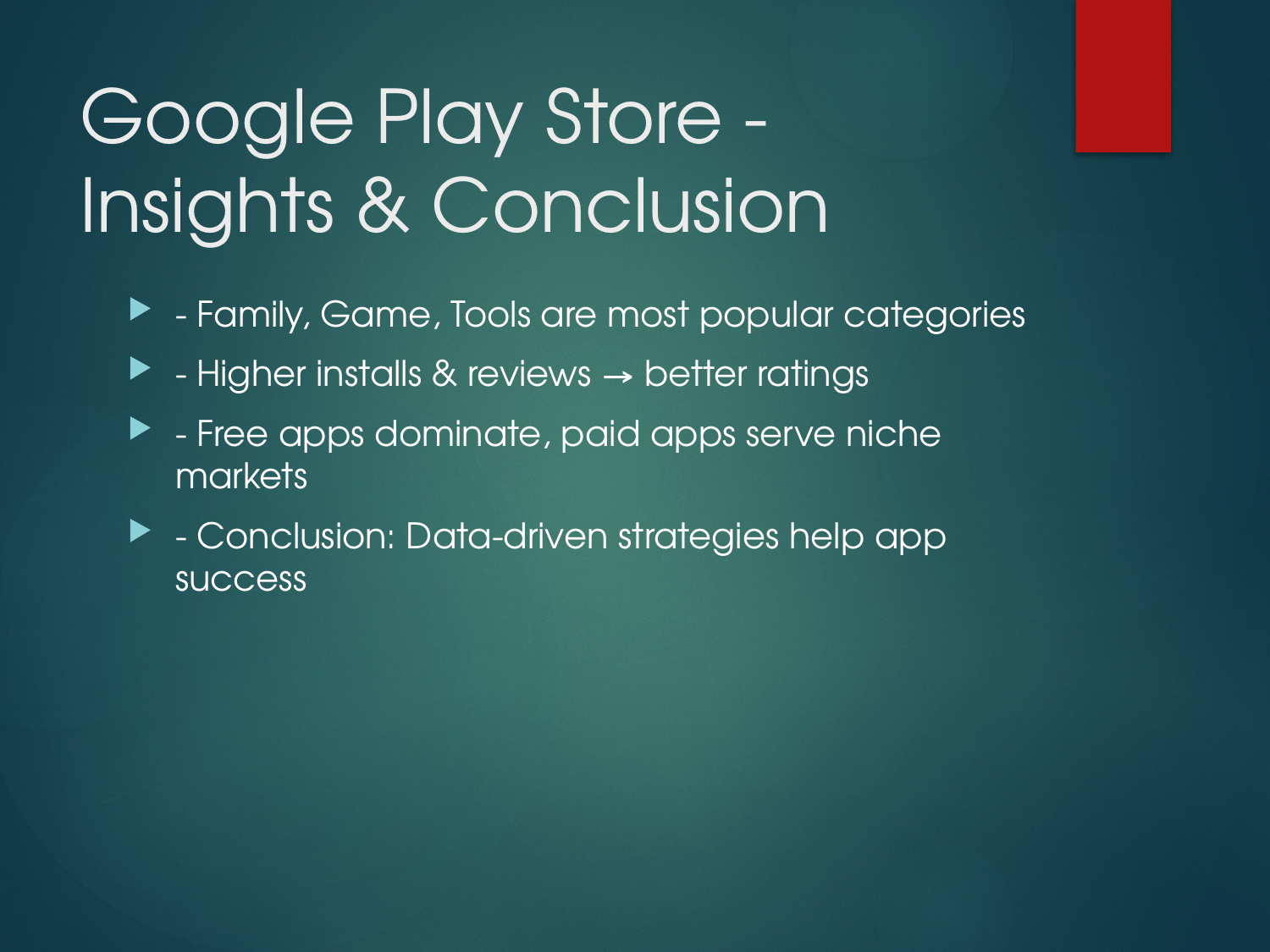

# Google Play Store - Insights & Conclusion
- Family, Game, Tools are most popular categories
- Higher installs & reviews → better ratings
- Free apps dominate, paid apps serve niche markets
- Conclusion: Data-driven strategies help app success